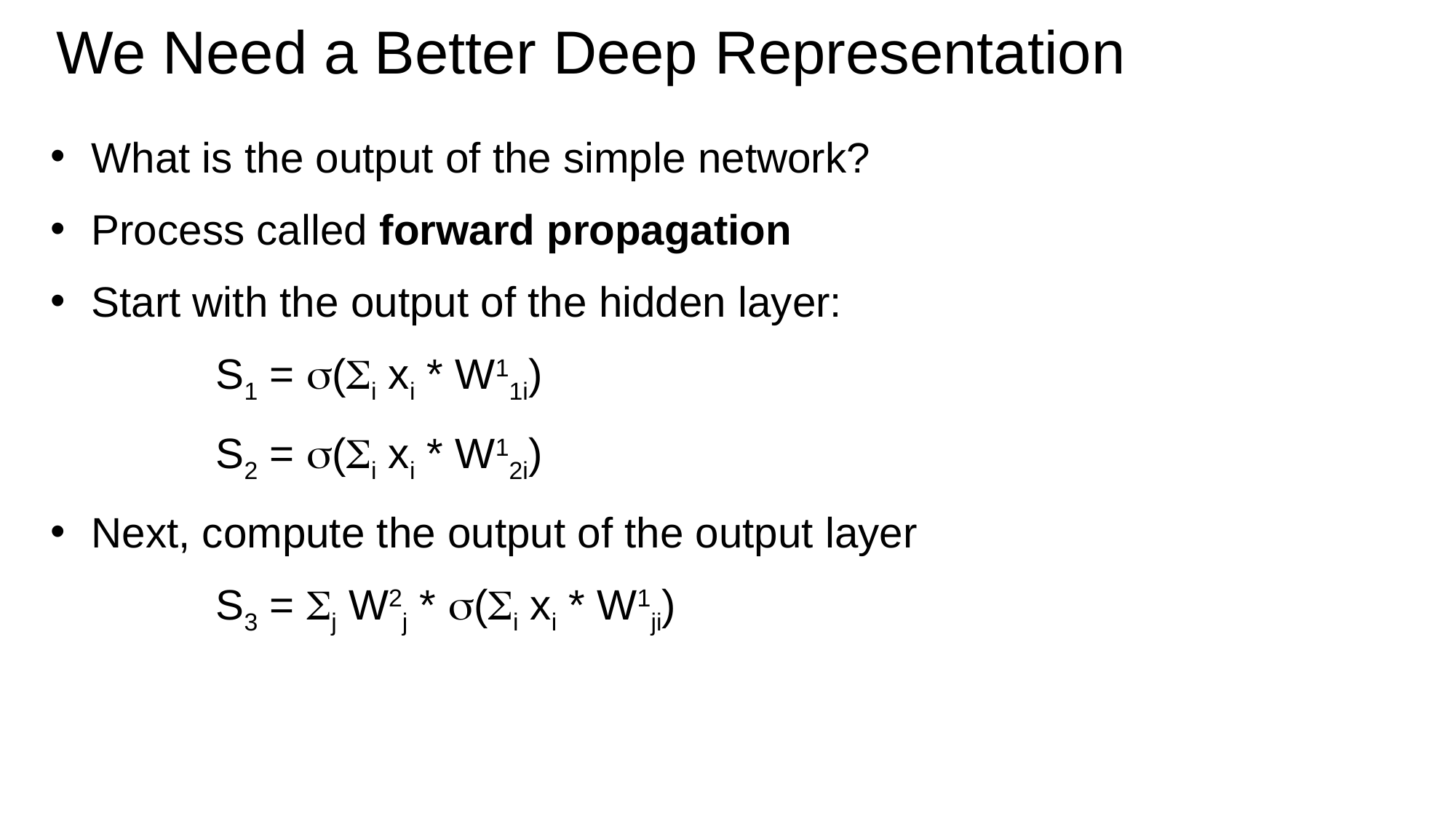

# We Need a Better Deep Representation
What is the output of the simple network?
Process called forward propagation
Start with the output of the hidden layer:
              S1 = σ(Σi xi * W11i)
              S2 = σ(Σi xi * W12i)
Next, compute the output of the output layer
              S3 = Σj W2j * σ(Σi xi * W1ji)